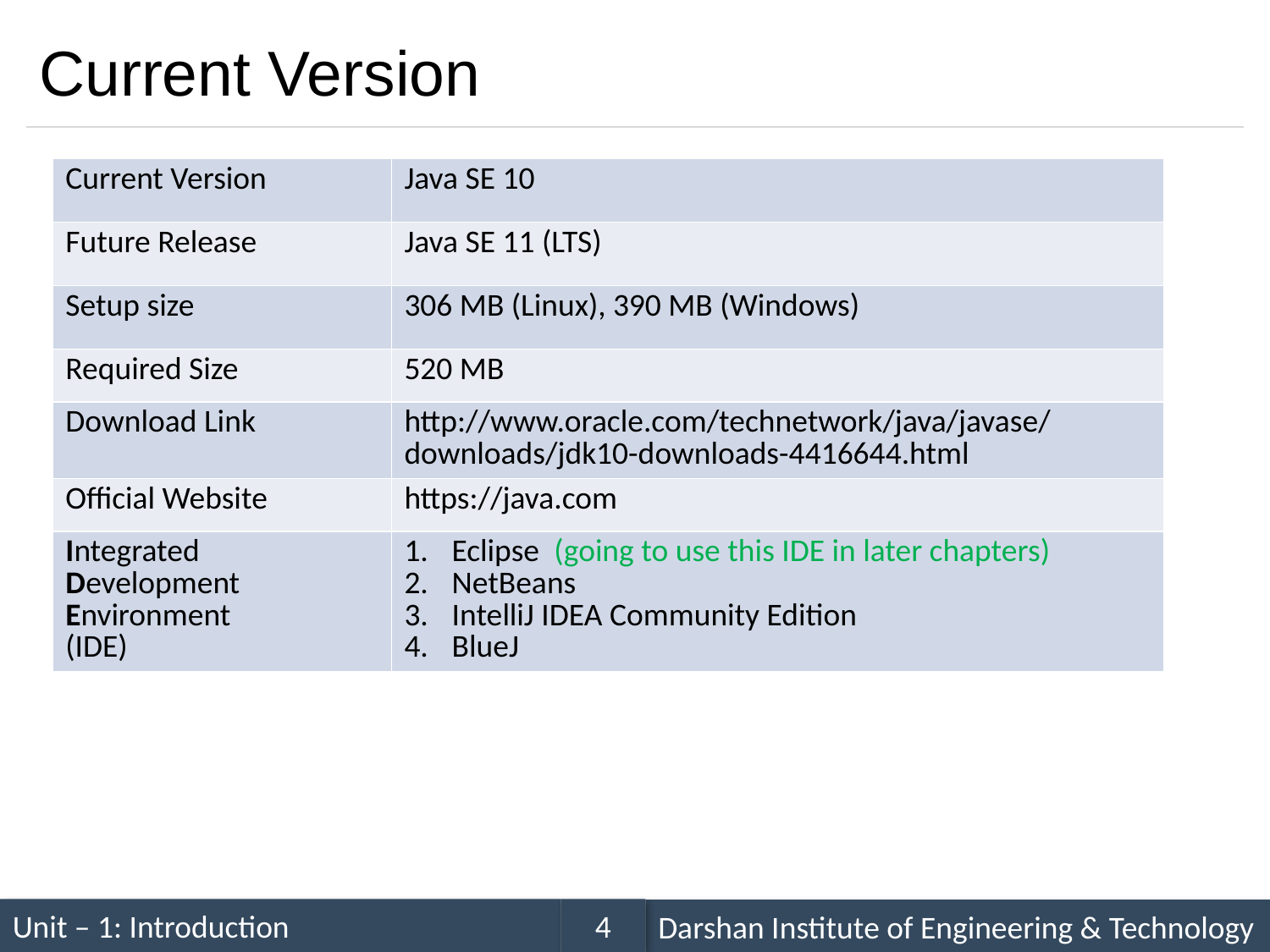

# Current Version
| Current Version | Java SE 10 |
| --- | --- |
| Future Release | Java SE 11 (LTS) |
| Setup size | 306 MB (Linux), 390 MB (Windows) |
| Required Size | 520 MB |
| Download Link | http://www.oracle.com/technetwork/java/javase/downloads/jdk10-downloads-4416644.html |
| Official Website | https://java.com |
| Integrated Development Environment (IDE) | Eclipse (going to use this IDE in later chapters) NetBeans IntelliJ IDEA Community Edition BlueJ |